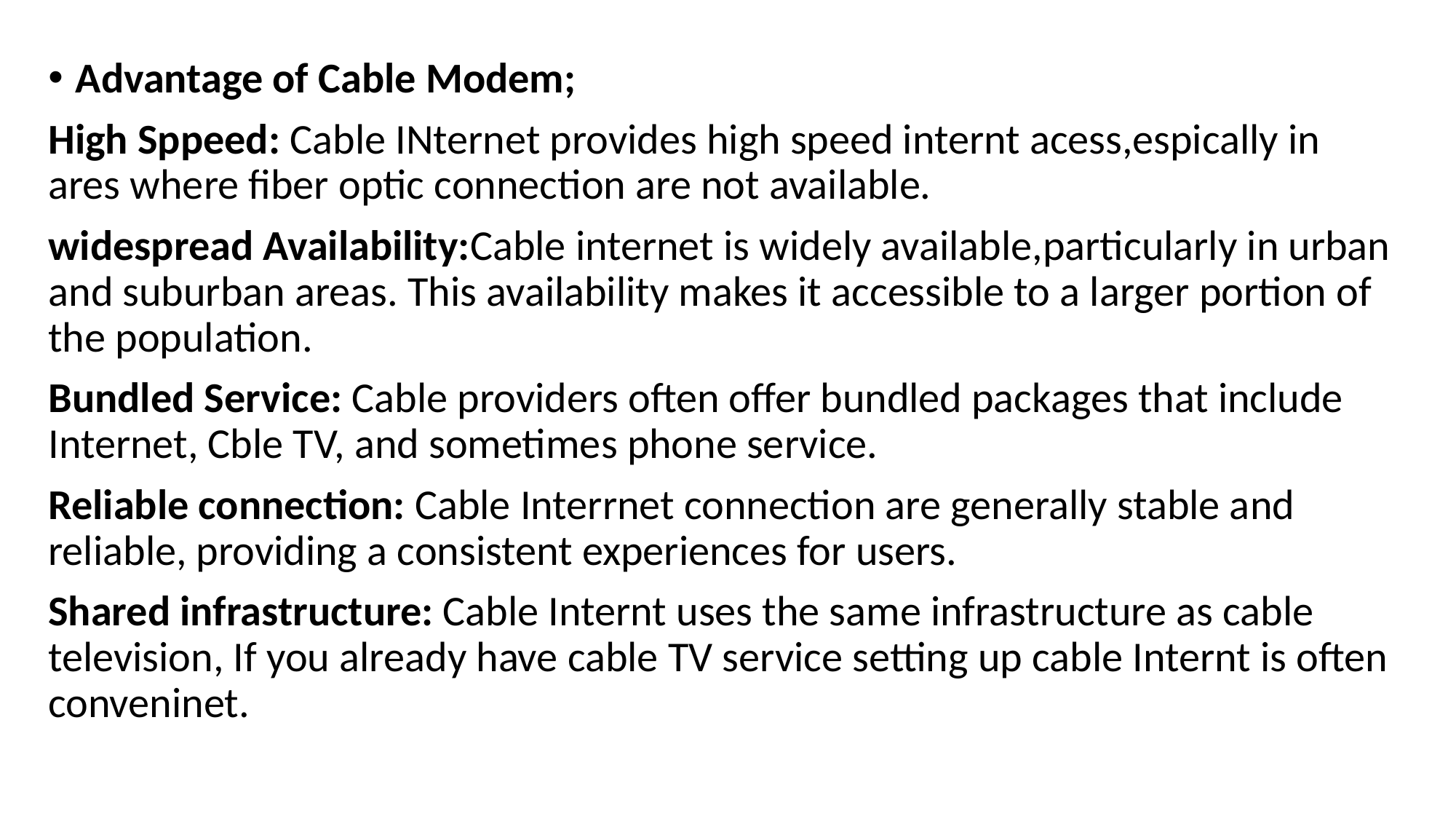

Advantage of Cable Modem;
High Sppeed: Cable INternet provides high speed internt acess,espically in ares where fiber optic connection are not available.
widespread Availability:Cable internet is widely available,particularly in urban and suburban areas. This availability makes it accessible to a larger portion of the population.
Bundled Service: Cable providers often offer bundled packages that include Internet, Cble TV, and sometimes phone service.
Reliable connection: Cable Interrnet connection are generally stable and reliable, providing a consistent experiences for users.
Shared infrastructure: Cable Internt uses the same infrastructure as cable television, If you already have cable TV service setting up cable Internt is often conveninet.